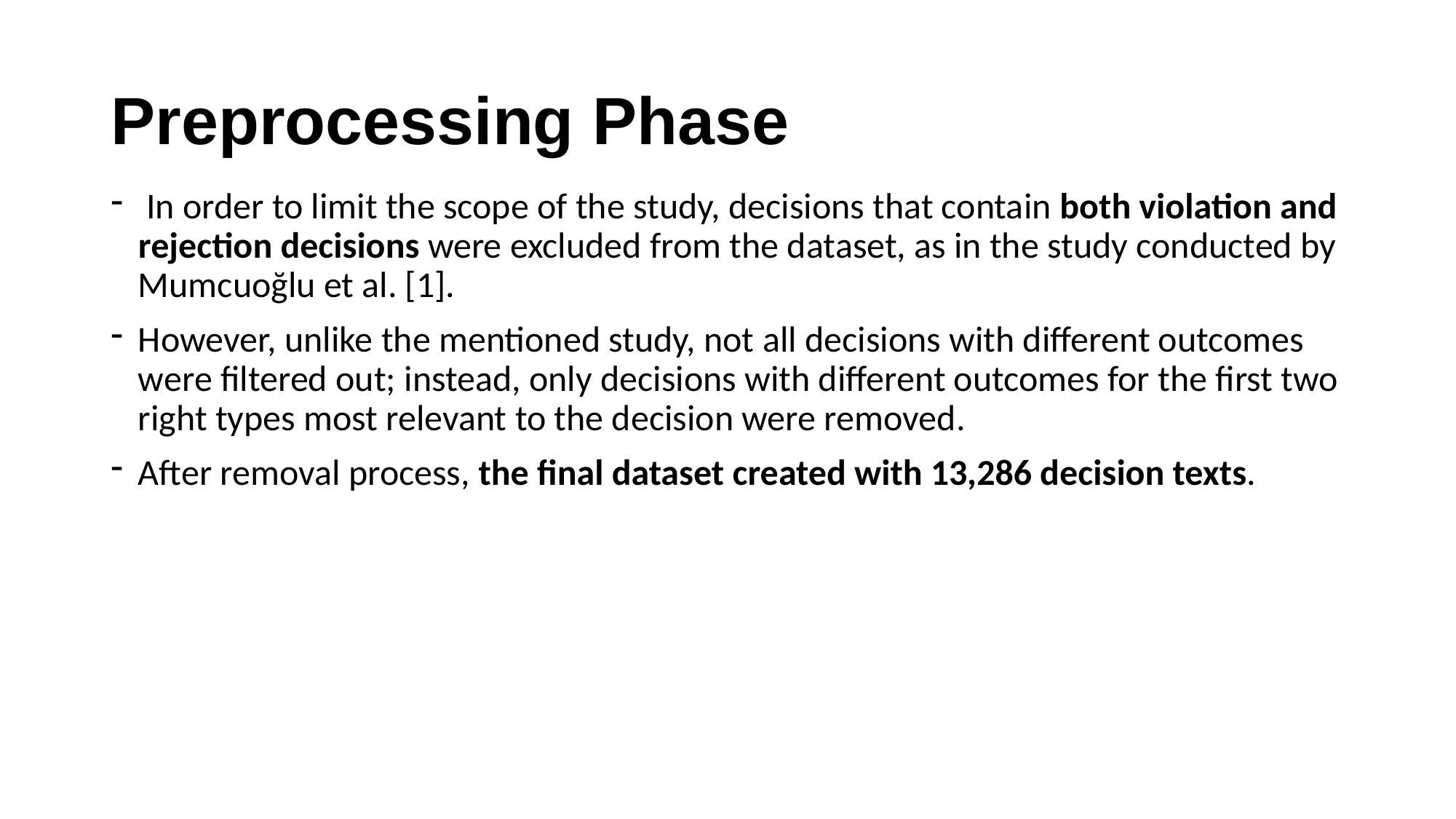

# Preprocessing Phase
 In order to limit the scope of the study, decisions that contain both violation and rejection decisions were excluded from the dataset, as in the study conducted by Mumcuoğlu et al. [1].
However, unlike the mentioned study, not all decisions with different outcomes were filtered out; instead, only decisions with different outcomes for the first two right types most relevant to the decision were removed.
After removal process, the final dataset created with 13,286 decision texts.